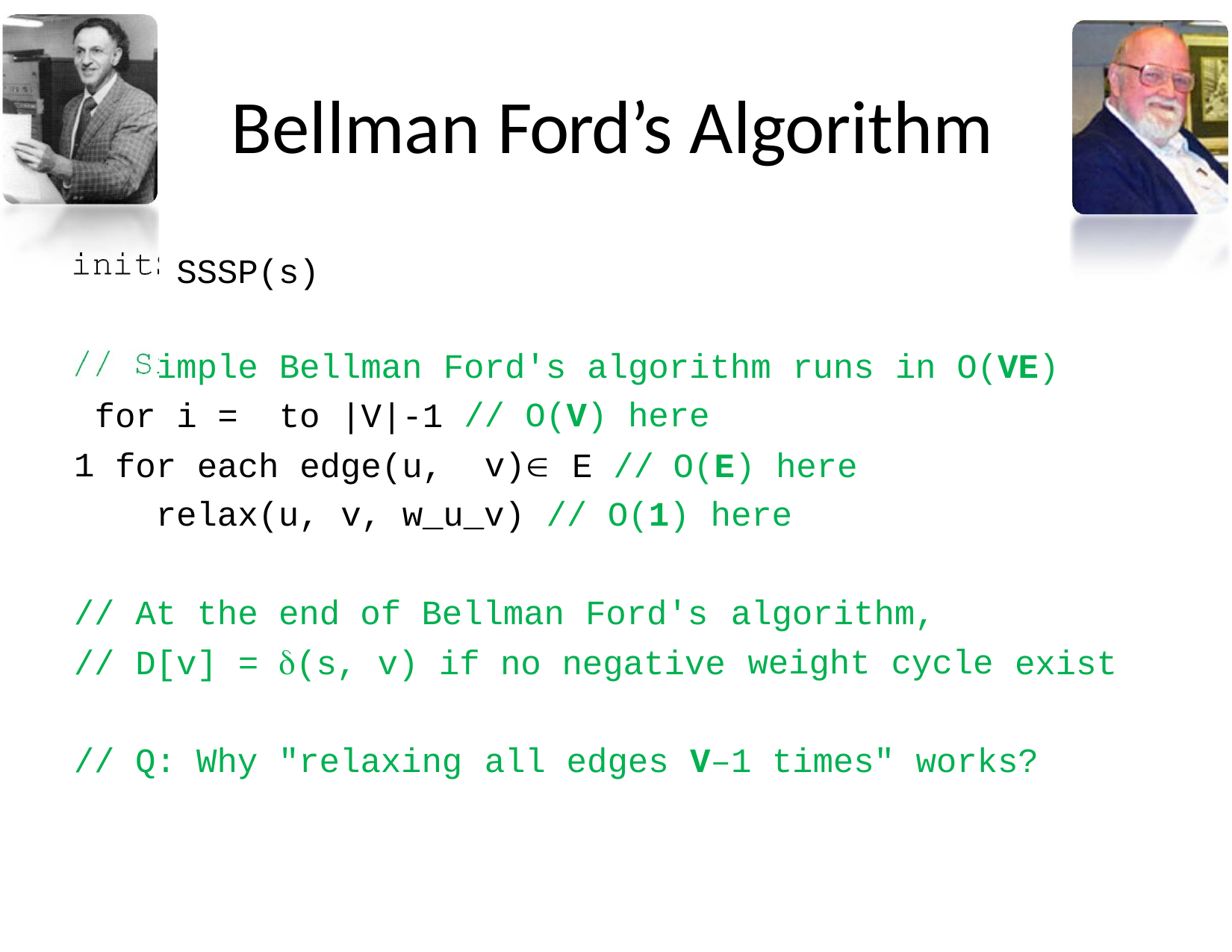

init

// S
# Bellman Ford’s Algorithm
SSSP(s)
imple  for i = 1
Bellman
Ford's
algorithm
runs
in O(VE)
// O(V) here  v)
to |V|-1
for each
edge(u,
∈	E //
O(E)
here
relax(u,
v, w_u_v)
// O(1)
here
algorithm,  weight cycle
//
// D[v]
At the end of Bellman Ford's
= δ(s, v) if no negative
exist
// Q: Why "relaxing
all edges
V–1 times"
works?